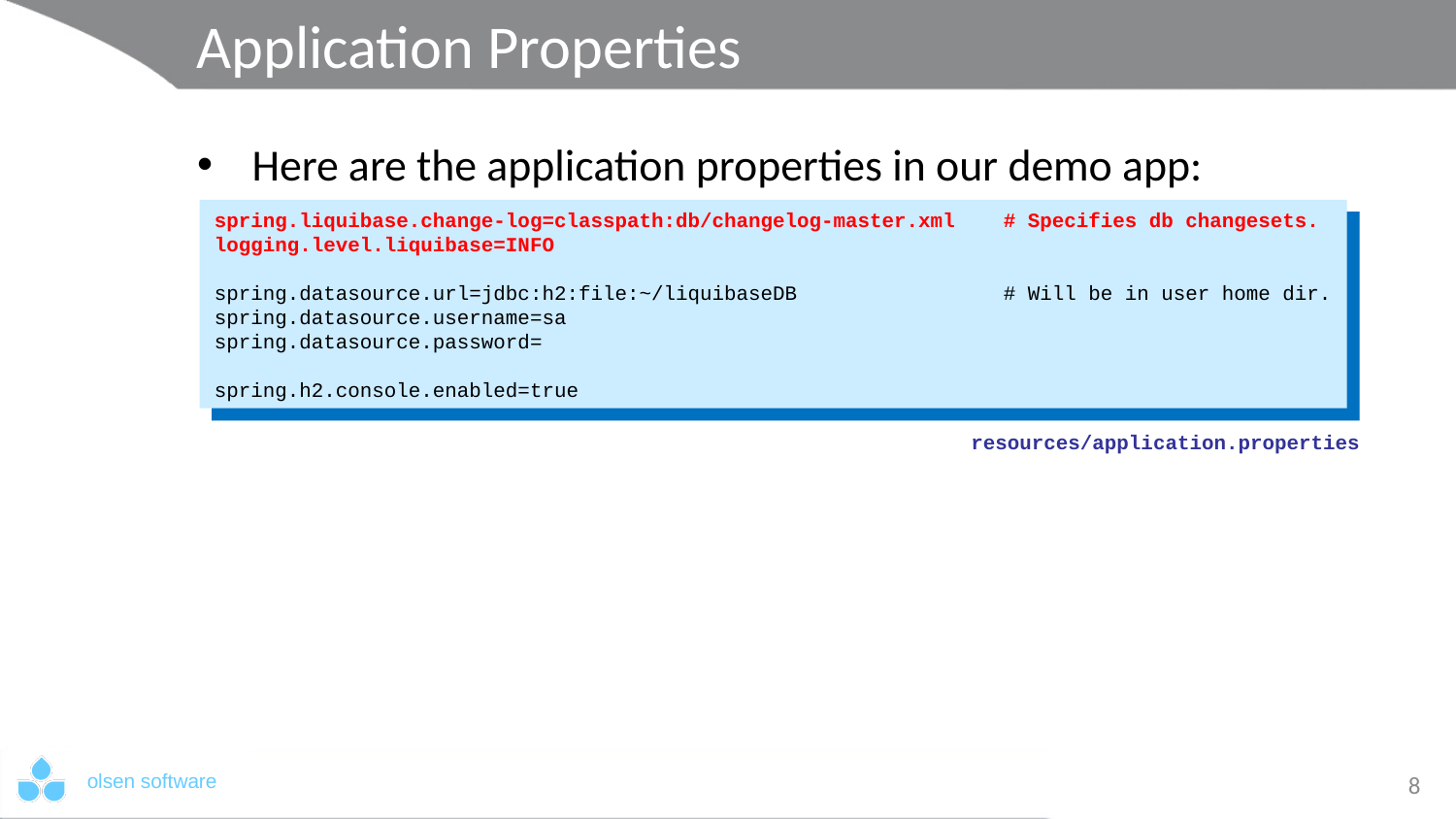

# Application Properties
Here are the application properties in our demo app:

spring.liquibase.change-log=classpath:db/changelog-master.xml    # Specifies db changesets.
logging.level.liquibase=INFO

spring.datasource.url=jdbc:h2:file:~/liquibaseDB                 # Will be in user home dir.
spring.datasource.username=sa
spring.datasource.password=

spring.h2.console.enabled=true
resources/application.properties
8